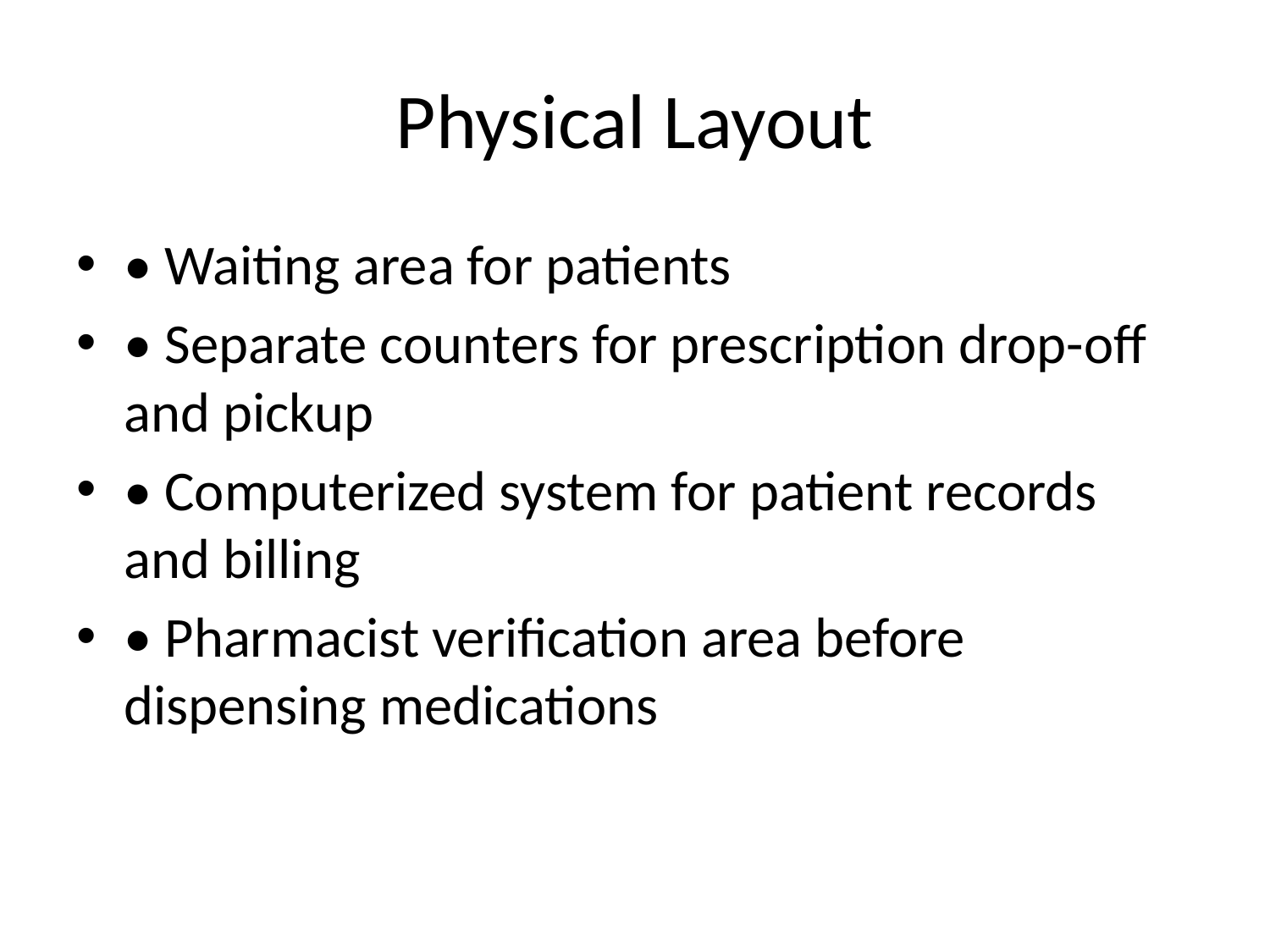

# Physical Layout
• Waiting area for patients
• Separate counters for prescription drop-off and pickup
• Computerized system for patient records and billing
• Pharmacist verification area before dispensing medications